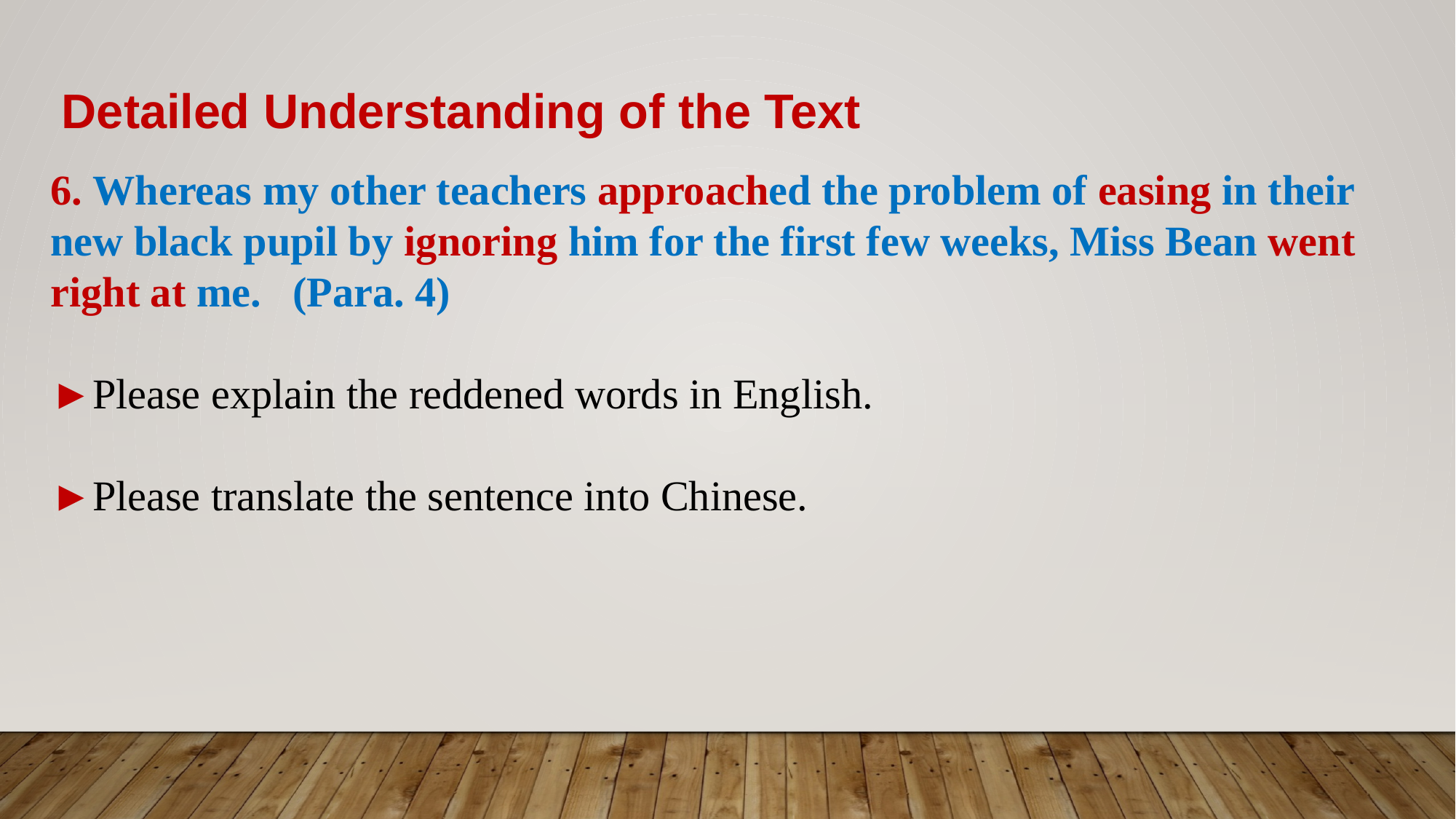

Detailed Understanding of the Text
6. Whereas my other teachers approached the problem of easing in their new black pupil by ignoring him for the first few weeks, Miss Bean went right at me.   (Para. 4)

►Please explain the reddened words in English.

►Please translate the sentence into Chinese.